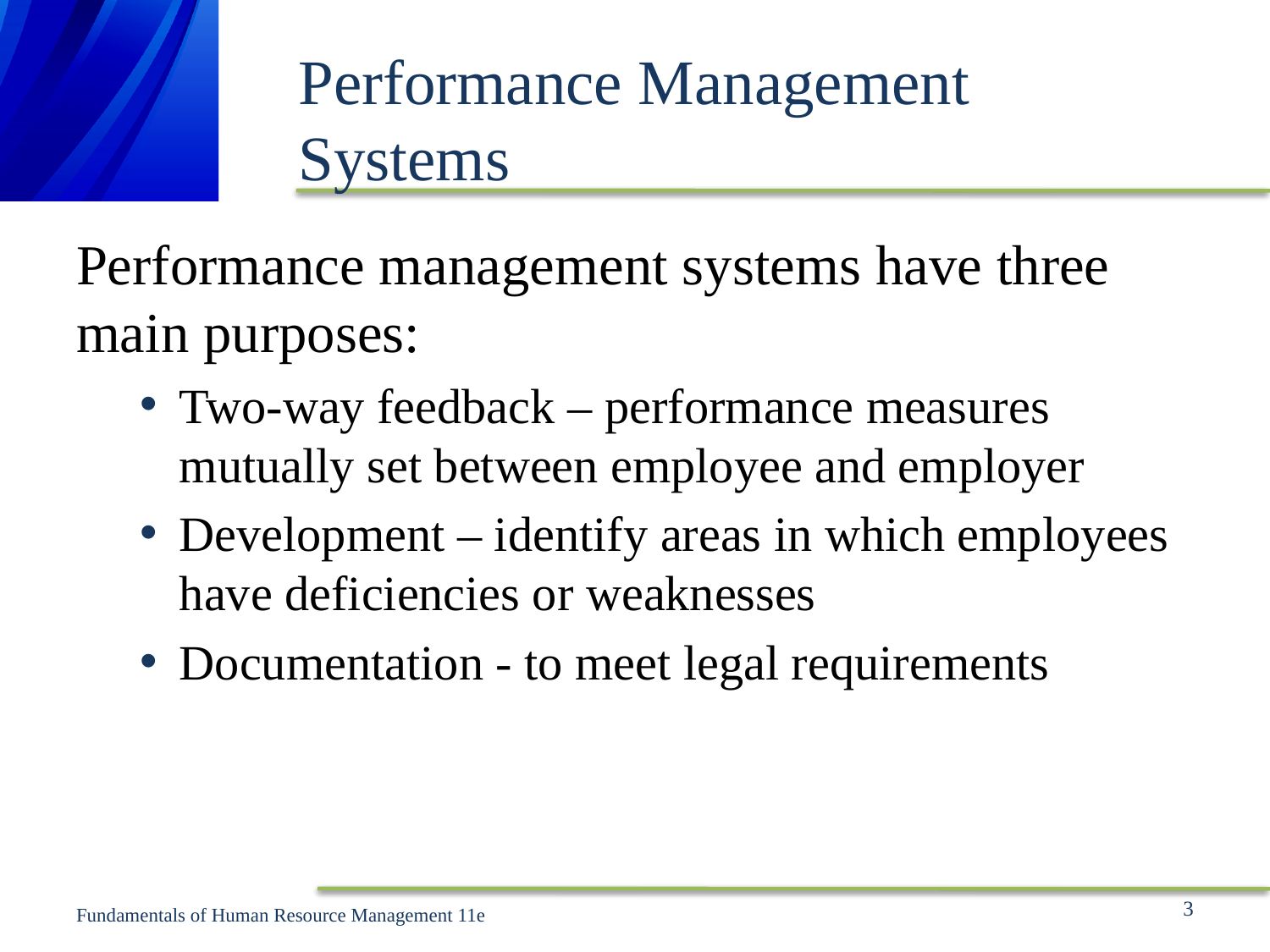

# Performance Management Systems
Performance management systems have three main purposes:
Two-way feedback – performance measures mutually set between employee and employer
Development – identify areas in which employees have deficiencies or weaknesses
Documentation - to meet legal requirements

3
Fundamentals of Human Resource Management 11e